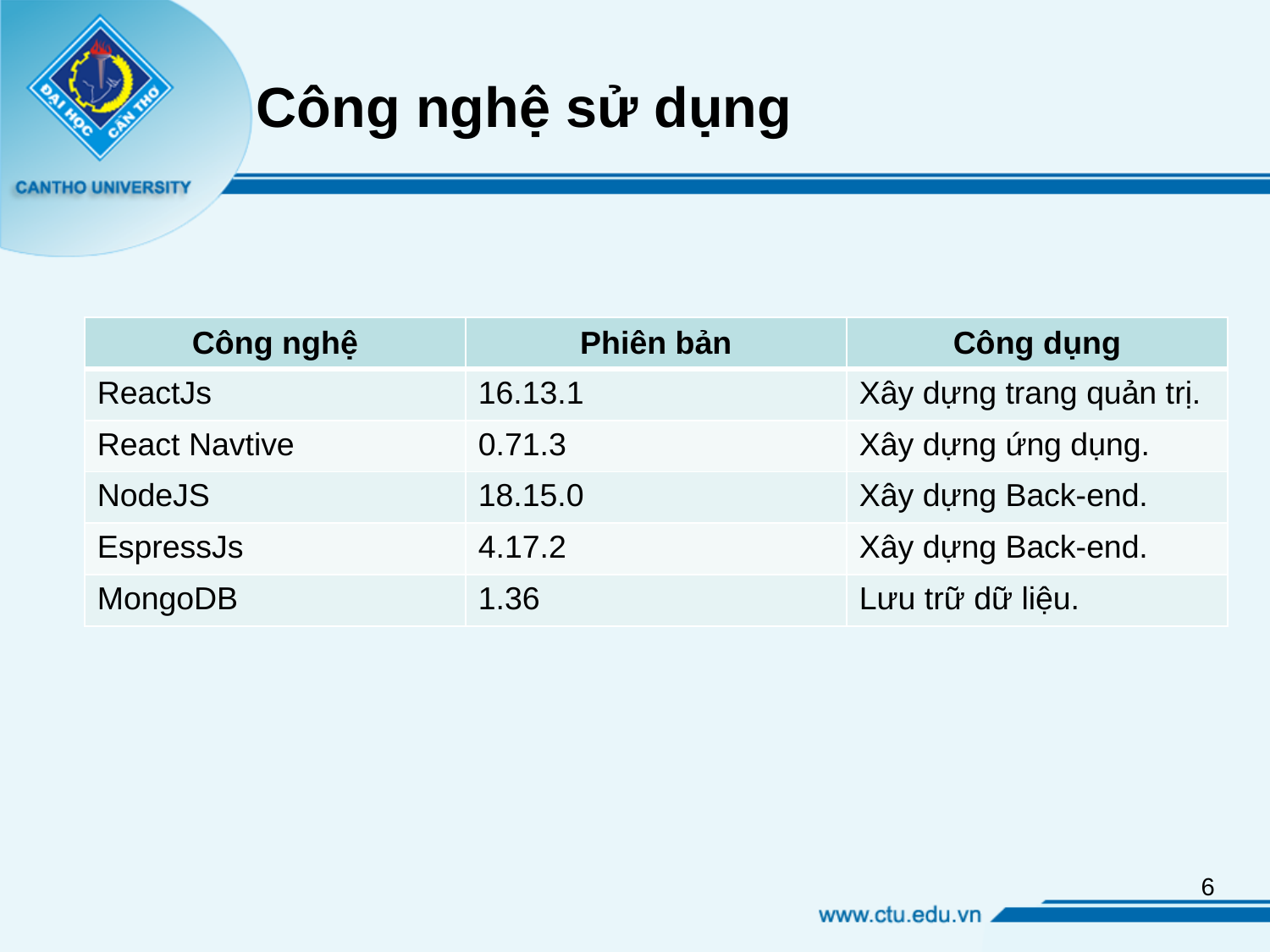

# Công nghệ sử dụng
| Công nghệ | Phiên bản | Công dụng |
| --- | --- | --- |
| ReactJs | 16.13.1 | Xây dựng trang quản trị. |
| React Navtive | 0.71.3 | Xây dựng ứng dụng. |
| NodeJS | 18.15.0 | Xây dựng Back-end. |
| EspressJs | 4.17.2 | Xây dựng Back-end. |
| MongoDB | 1.36 | Lưu trữ dữ liệu. |
6